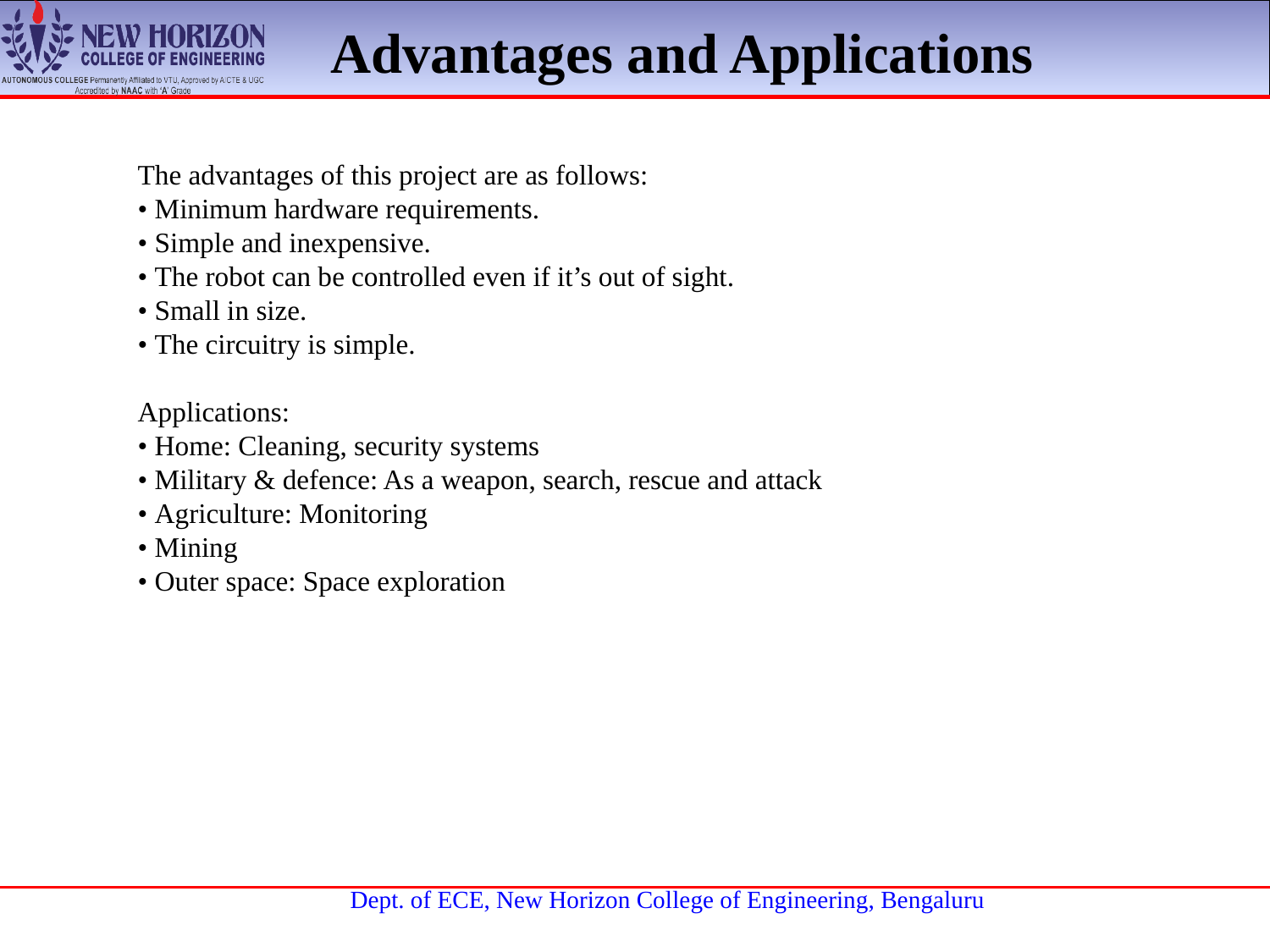

Advantages and Applications
The advantages of this project are as follows:
• Minimum hardware requirements.
• Simple and inexpensive.
• The robot can be controlled even if it’s out of sight.
• Small in size.
• The circuitry is simple.

Applications:
• Home: Cleaning, security systems
• Military & defence: As a weapon, search, rescue and attack
• Agriculture: Monitoring
• Mining
• Outer space: Space exploration